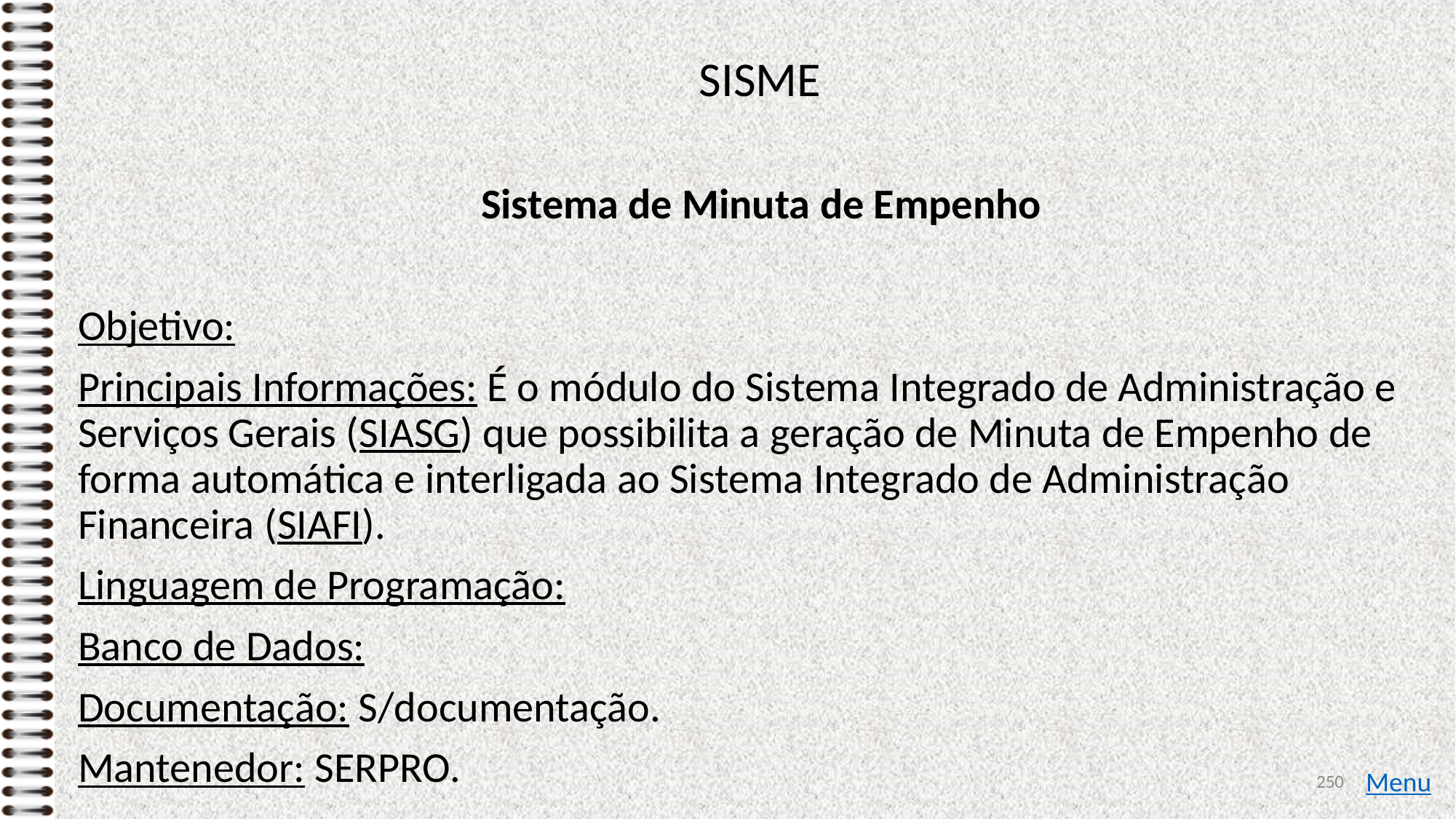

# SISME

Sistema de Minuta de Empenho

Objetivo:
Principais Informações: É o módulo do Sistema Integrado de Administração e Serviços Gerais (SIASG) que possibilita a geração de Minuta de Empenho de forma automática e interligada ao Sistema Integrado de Administração Financeira (SIAFI).
Linguagem de Programação:
Banco de Dados:
Documentação: S/documentação.
Mantenedor: SERPRO.
250
Menu